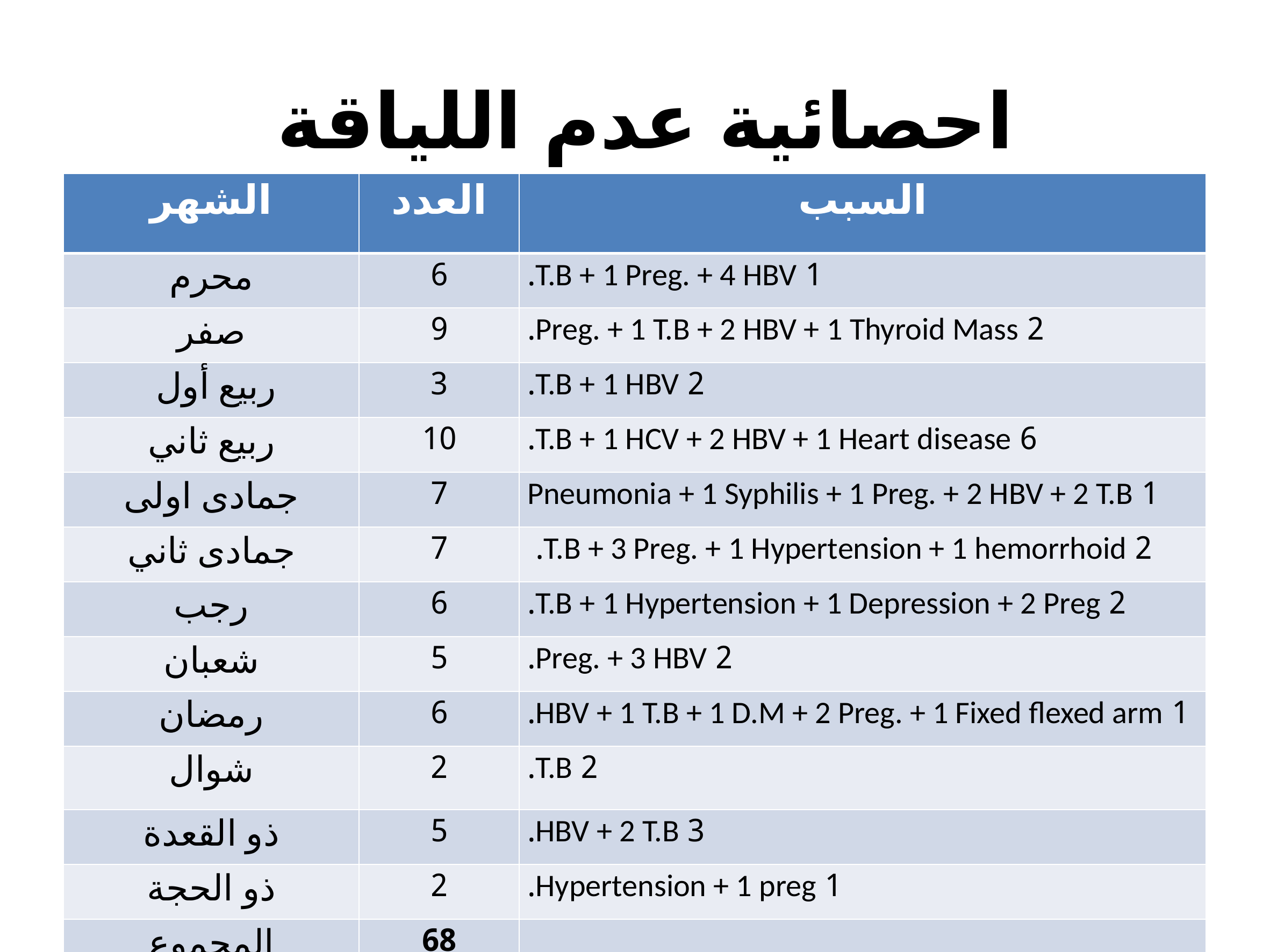

# احصائية عدم اللياقة
| الشهر | العدد | السبب |
| --- | --- | --- |
| محرم | 6 | 1 T.B + 1 Preg. + 4 HBV. |
| صفر | 9 | 2 Preg. + 1 T.B + 2 HBV + 1 Thyroid Mass. |
| ربيع أول | 3 | 2 T.B + 1 HBV. |
| ربيع ثاني | 10 | 6 T.B + 1 HCV + 2 HBV + 1 Heart disease. |
| جمادى اولى | 7 | 1 Pneumonia + 1 Syphilis + 1 Preg. + 2 HBV + 2 T.B |
| جمادى ثاني | 7 | 2 T.B + 3 Preg. + 1 Hypertension + 1 hemorrhoid. |
| رجب | 6 | 2 T.B + 1 Hypertension + 1 Depression + 2 Preg. |
| شعبان | 5 | 2 Preg. + 3 HBV. |
| رمضان | 6 | 1 HBV + 1 T.B + 1 D.M + 2 Preg. + 1 Fixed flexed arm. |
| شوال | 2 | 2 T.B. |
| ذو القعدة | 5 | 3 HBV + 2 T.B. |
| ذو الحجة | 2 | 1 Hypertension + 1 preg. |
| المجموع | 68 |  |